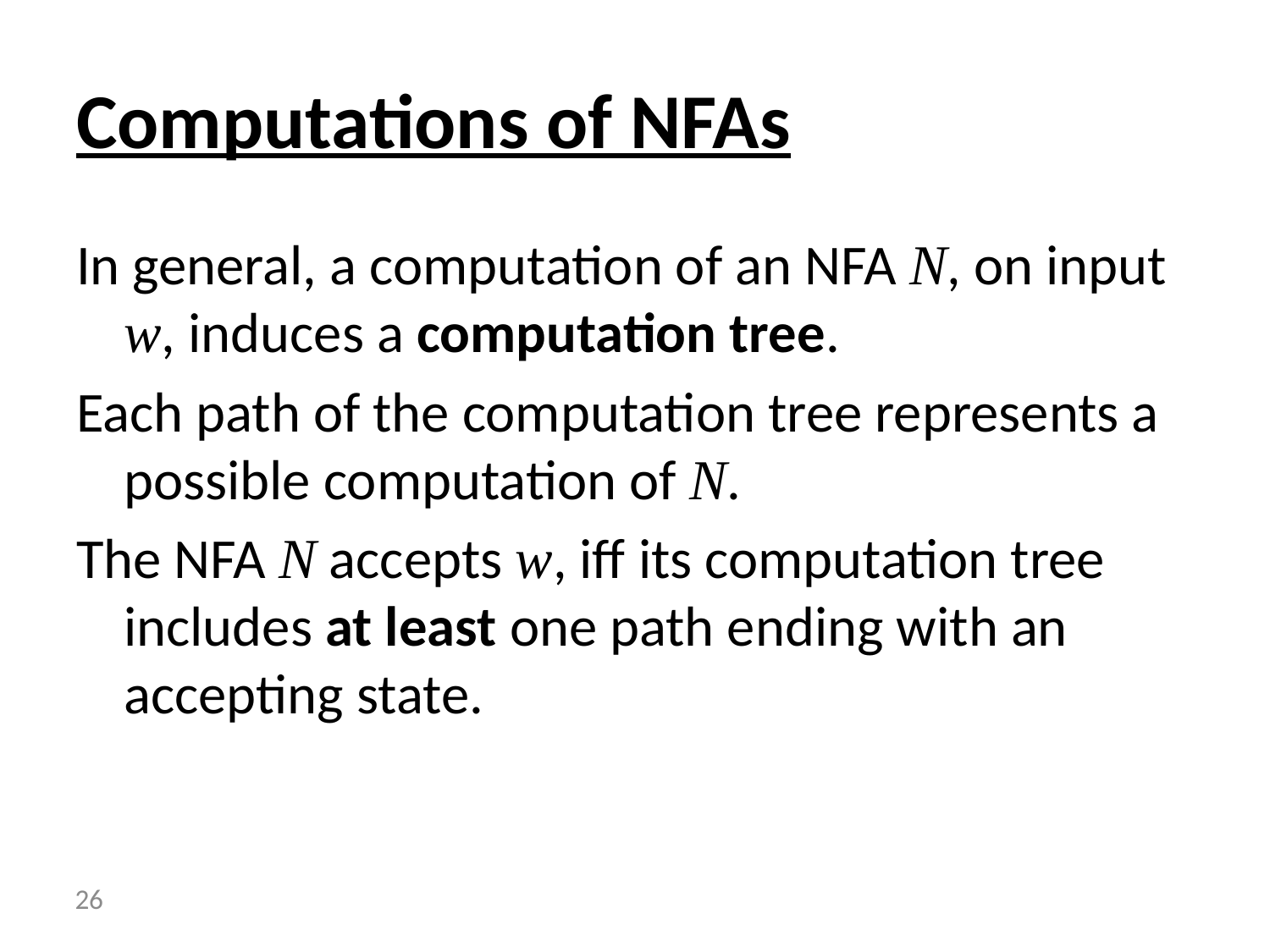

# Computations of NFAs
In general, a computation of an NFA N, on input w, induces a computation tree.
Each path of the computation tree represents a possible computation of N.
The NFA N accepts w, iff its computation tree includes at least one path ending with an accepting state.
  26